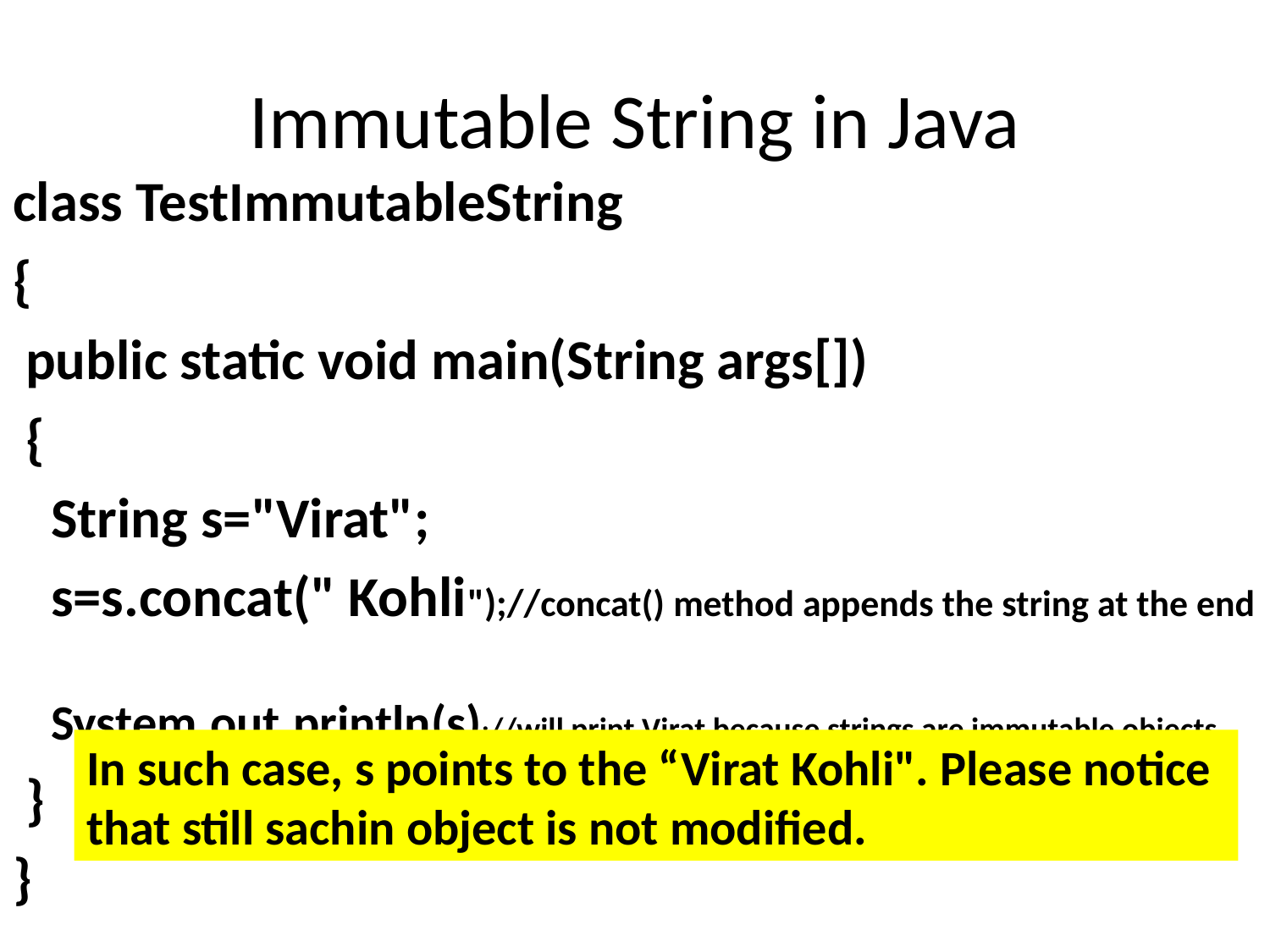

# Immutable String in Java
class TestImmutableString
{
 public static void main(String args[])
 {
   String s="Virat";
   s=s.concat(" Kohli");//concat() method appends the string at the end
   System.out.println(s);//will print Virat because strings are immutable objects
 }
}
In such case, s points to the “Virat Kohli". Please notice that still sachin object is not modified.